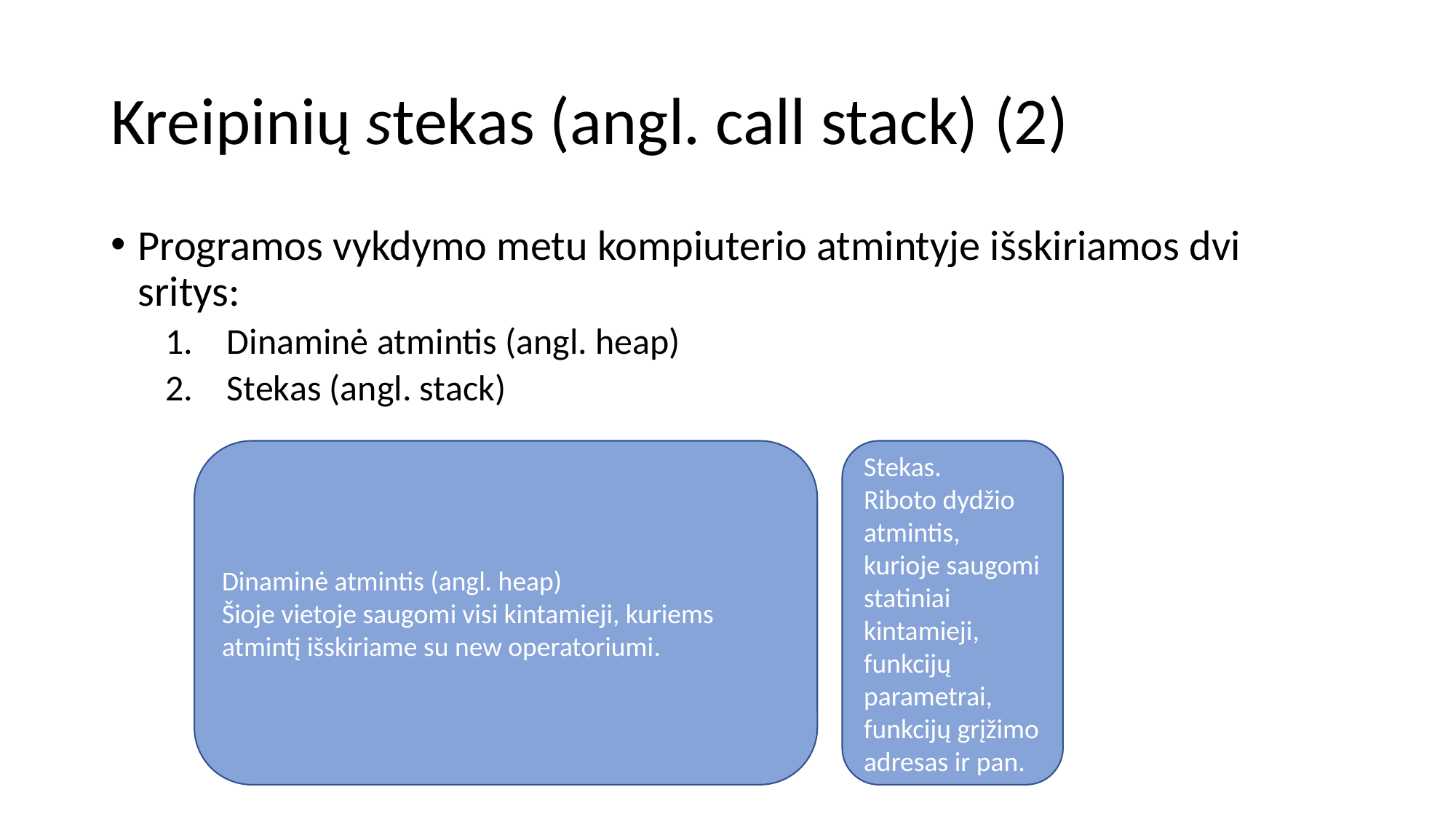

# Kreipinių stekas (angl. call stack) (2)
Programos vykdymo metu kompiuterio atmintyje išskiriamos dvi sritys:
Dinaminė atmintis (angl. heap)
Stekas (angl. stack)
Dinaminė atmintis (angl. heap)
Šioje vietoje saugomi visi kintamieji, kuriems atmintį išskiriame su new operatoriumi.
Stekas.
Riboto dydžio atmintis, kurioje saugomi statiniai kintamieji, funkcijų parametrai, funkcijų grįžimo adresas ir pan.